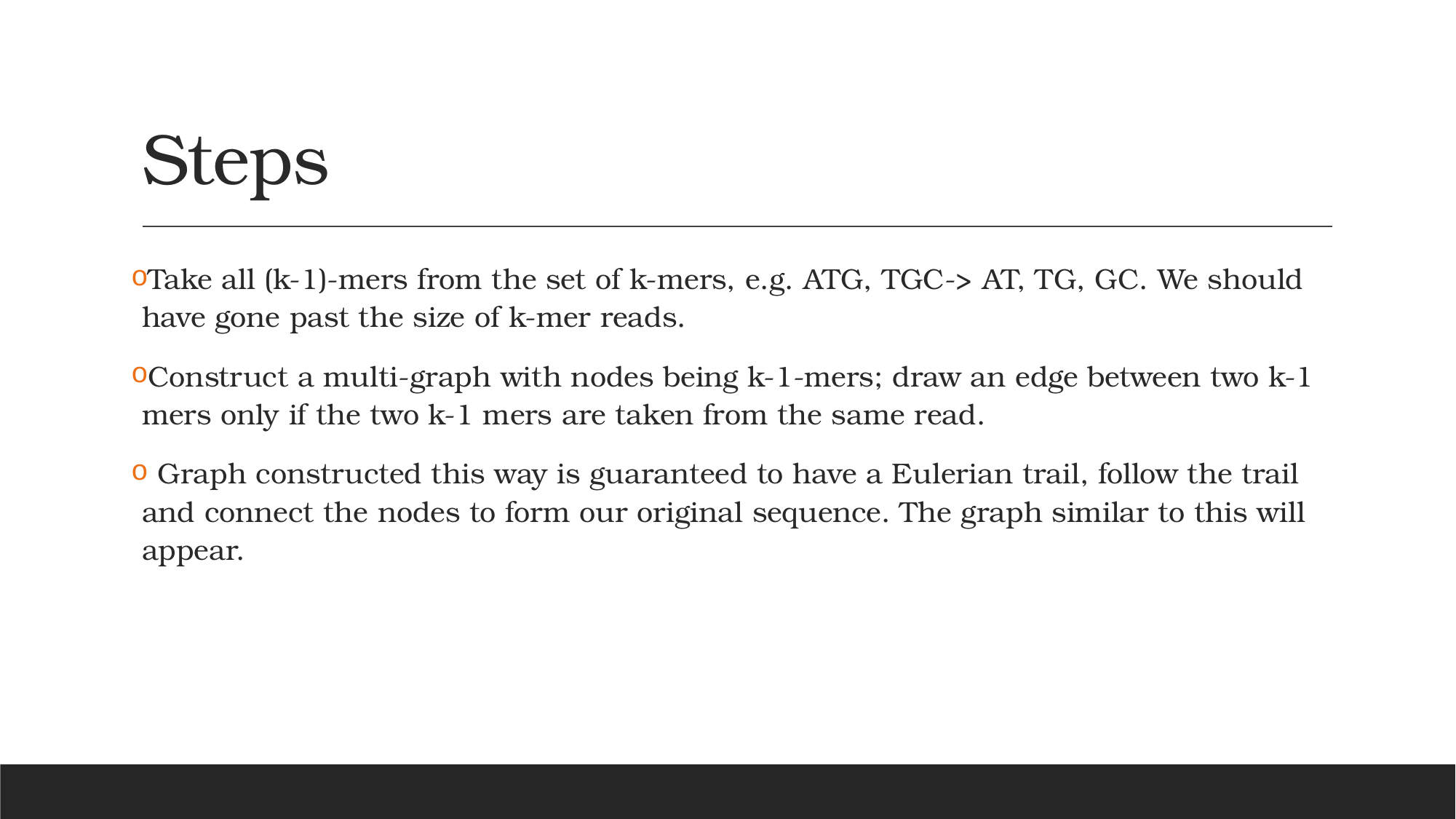

# Steps
Take all (k-1)-mers from the set of k-mers, e.g. ATG, TGC-> AT, TG, GC. We should have gone past the size of k-mer reads.
Construct a multi-graph with nodes being k-1-mers; draw an edge between two k-1 mers only if the two k-1 mers are taken from the same read.
 Graph constructed this way is guaranteed to have a Eulerian trail, follow the trail and connect the nodes to form our original sequence. The graph similar to this will appear.